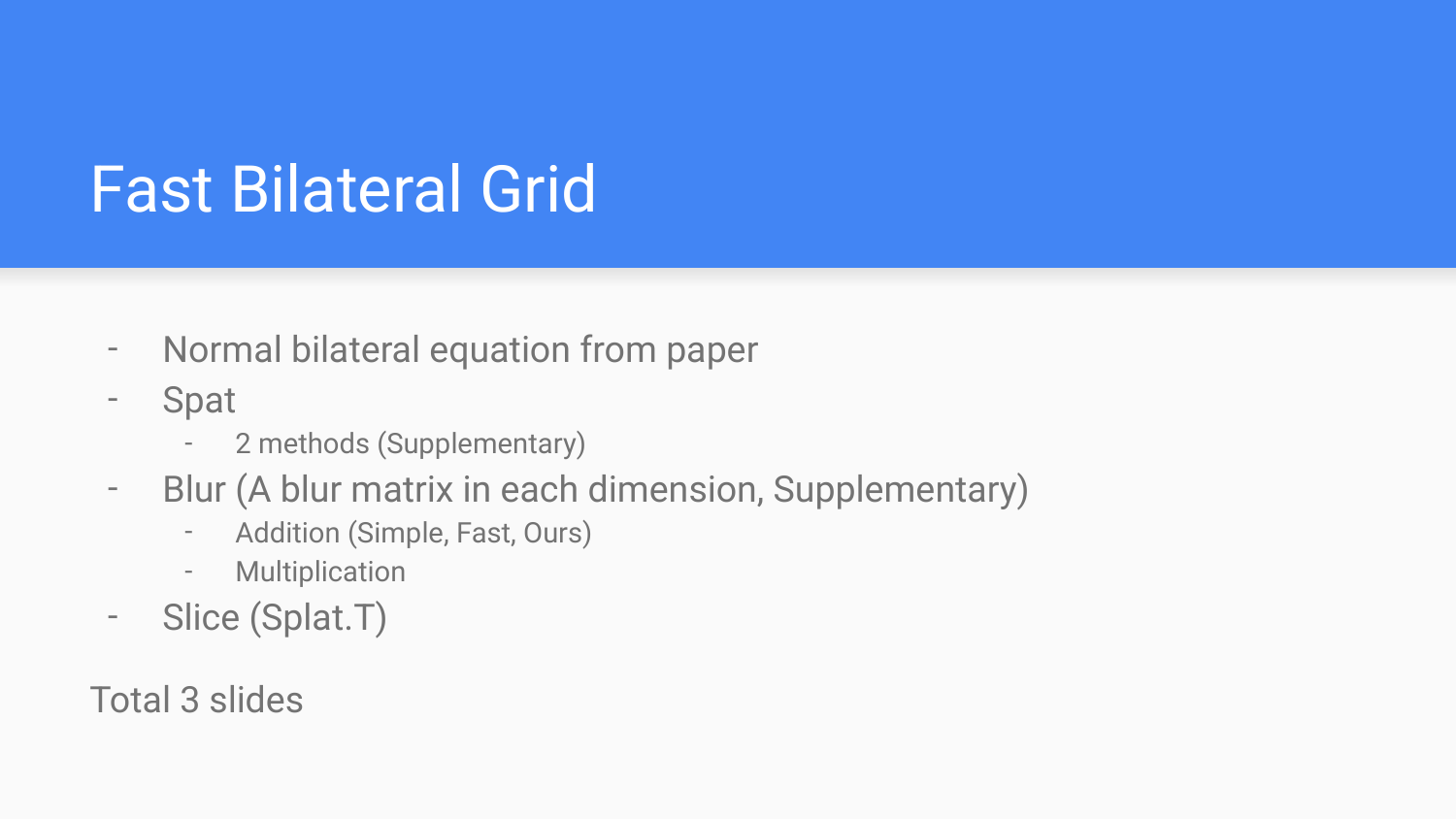

# Fast Bilateral Grid
Normal bilateral equation from paper
Spat
2 methods (Supplementary)
Blur (A blur matrix in each dimension, Supplementary)
Addition (Simple, Fast, Ours)
Multiplication
Slice (Splat.T)
Total 3 slides